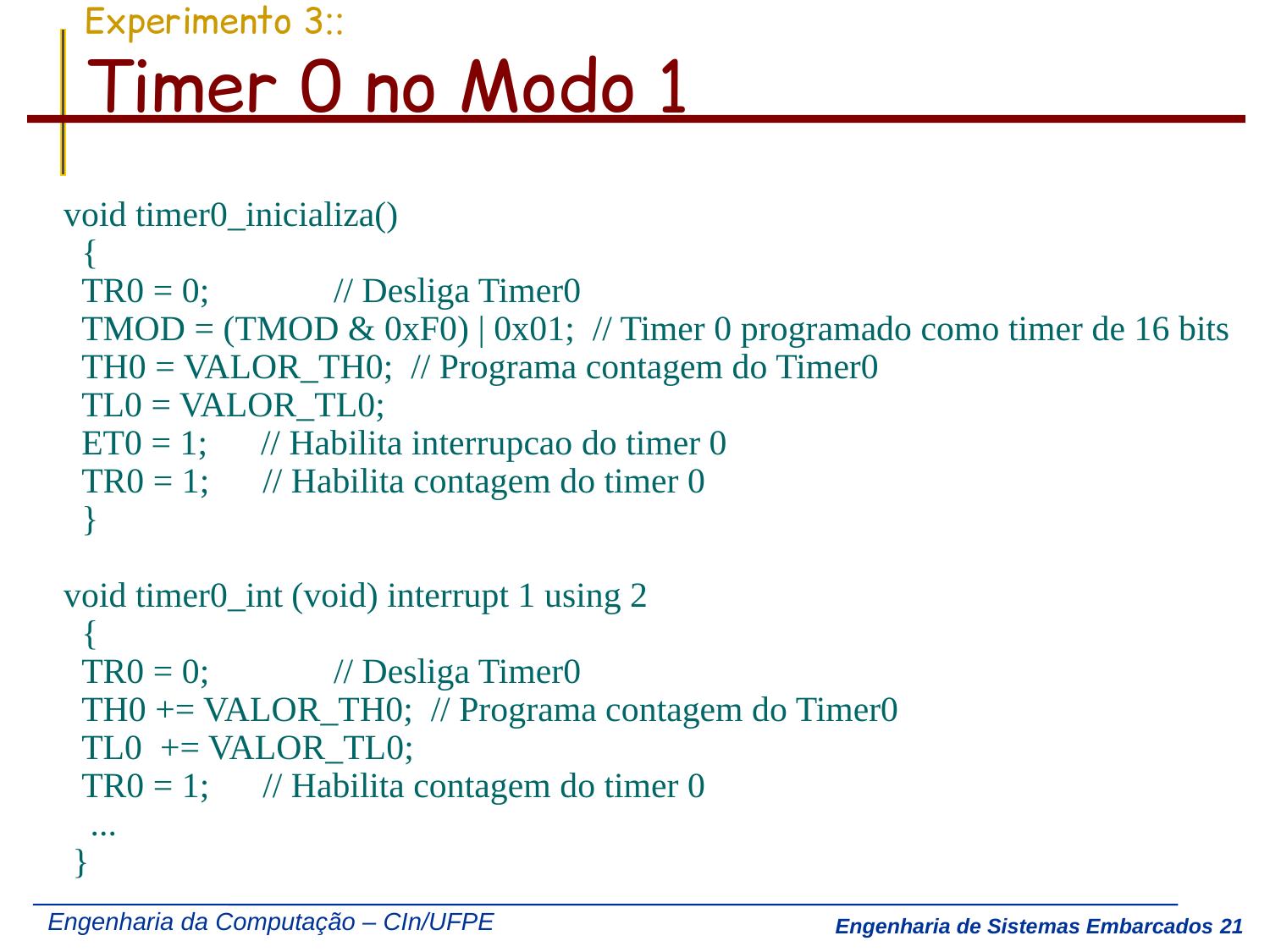

# Experimento 3:: Timer 0 no Modo 1
void timer0_inicializa()
  {
  TR0 = 0;              // Desliga Timer0
  TMOD = (TMOD & 0xF0) | 0x01;  // Timer 0 programado como timer de 16 bits
  TH0 = VALOR_TH0;  // Programa contagem do Timer0
  TL0 = VALOR_TL0;
  ET0 = 1;      // Habilita interrupcao do timer 0
  TR0 = 1;      // Habilita contagem do timer 0
  }

void timer0_int (void) interrupt 1 using 2
  {
  TR0 = 0;              // Desliga Timer0
  TH0 += VALOR_TH0;  // Programa contagem do Timer0
  TL0  += VALOR_TL0;
  TR0 = 1;      // Habilita contagem do timer 0
   ...
 }